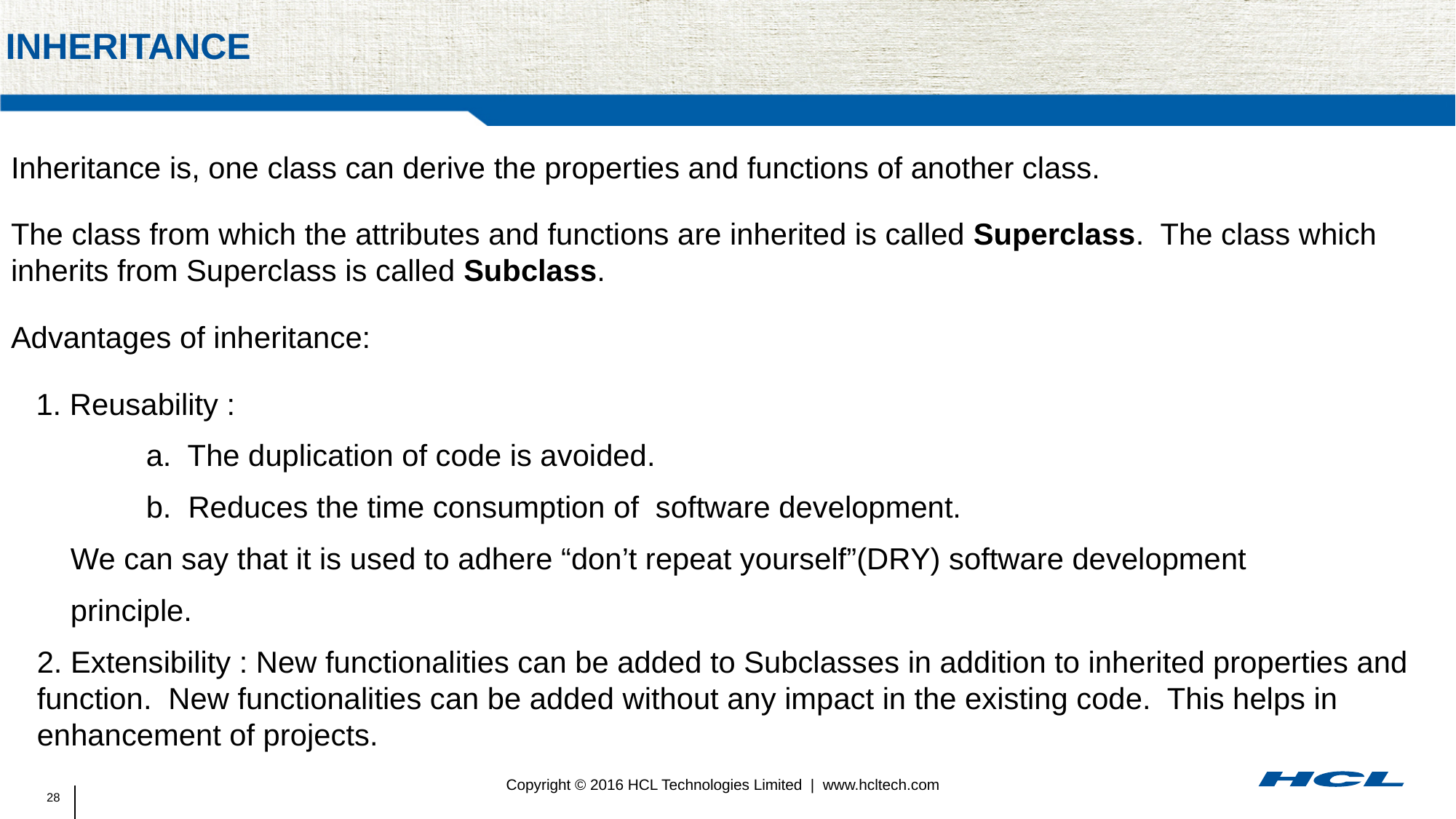

# inheritance
Inheritance is, one class can derive the properties and functions of another class.
The class from which the attributes and functions are inherited is called Superclass.  The class which inherits from Superclass is called Subclass.
Advantages of inheritance:
   1. Reusability :
	a.  The duplication of code is avoided.
	b.  Reduces the time consumption of  software development.
    We can say that it is used to adhere “don’t repeat yourself”(DRY) software development
    principle.
2. Extensibility : New functionalities can be added to Subclasses in addition to inherited properties and function.  New functionalities can be added without any impact in the existing code.  This helps in enhancement of projects.